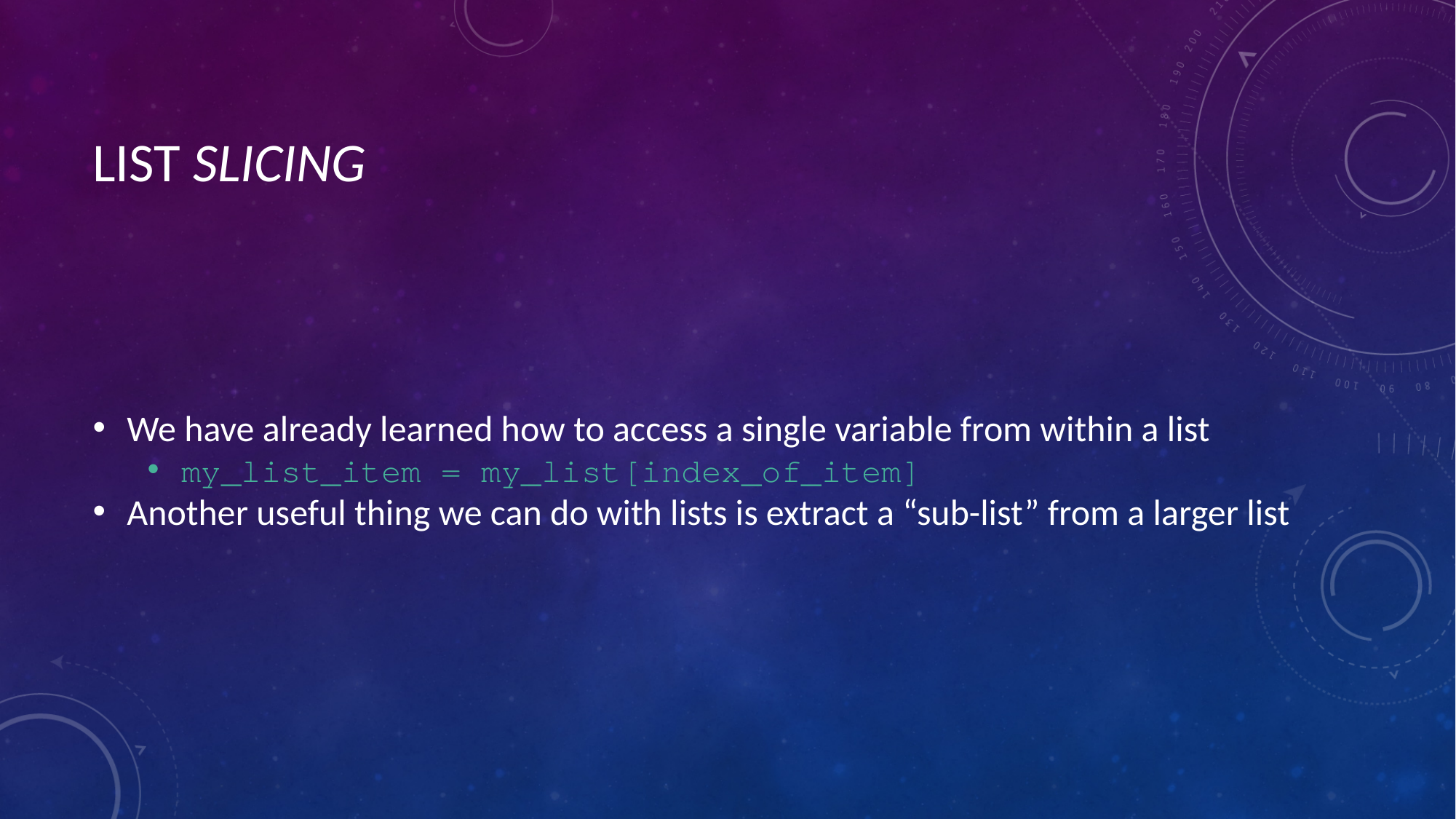

# List Slicing
We have already learned how to access a single variable from within a list
my_list_item = my_list[index_of_item]
Another useful thing we can do with lists is extract a “sub-list” from a larger list